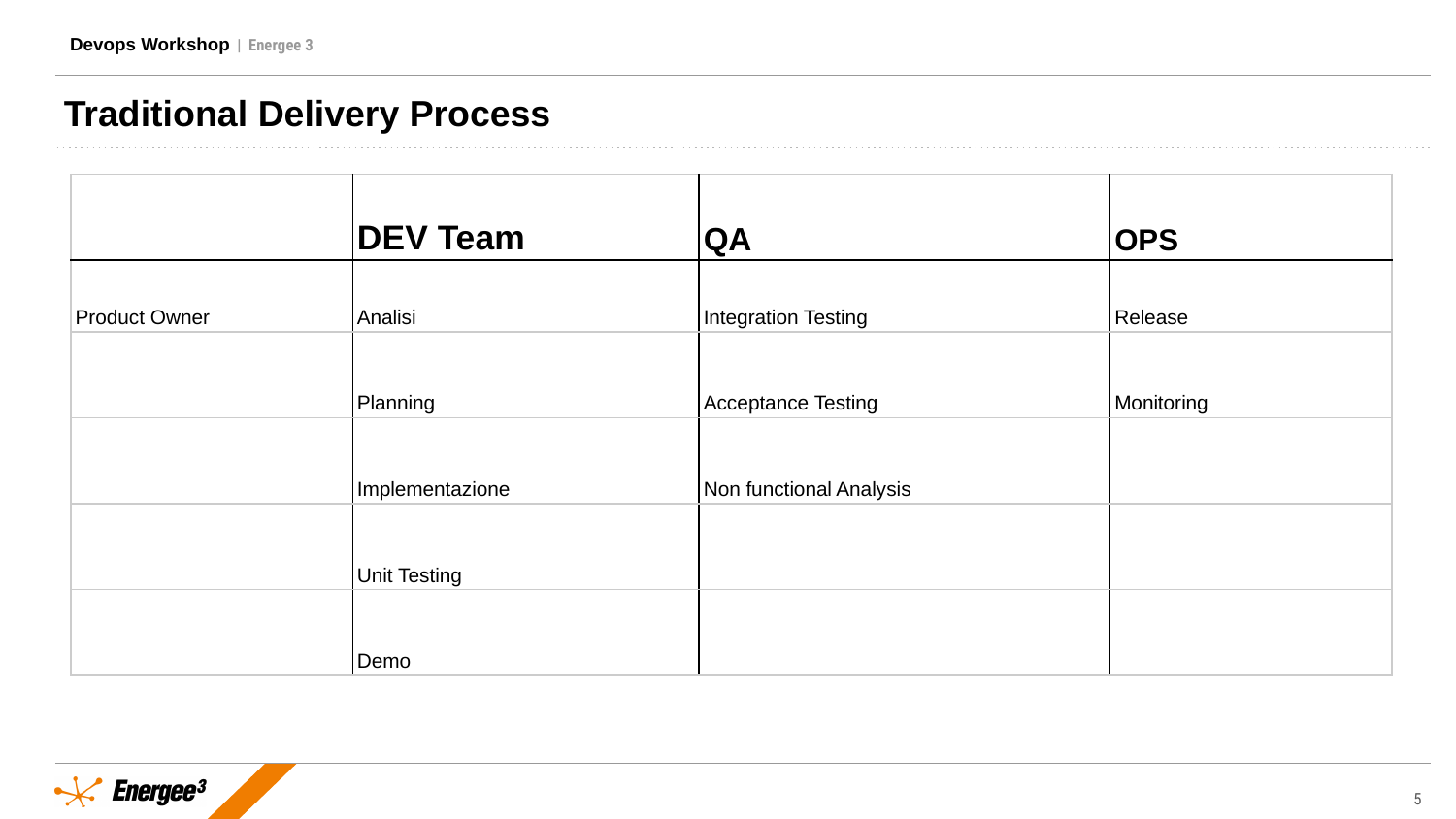

Traditional Delivery Process
|  | DEV Team | QA | OPS |
| --- | --- | --- | --- |
| Product Owner | Analisi | Integration Testing | Release |
|  | Planning | Acceptance Testing | Monitoring |
|  | Implementazione | Non functional Analysis |  |
|  | Unit Testing |  |  |
|  | Demo |  |  |